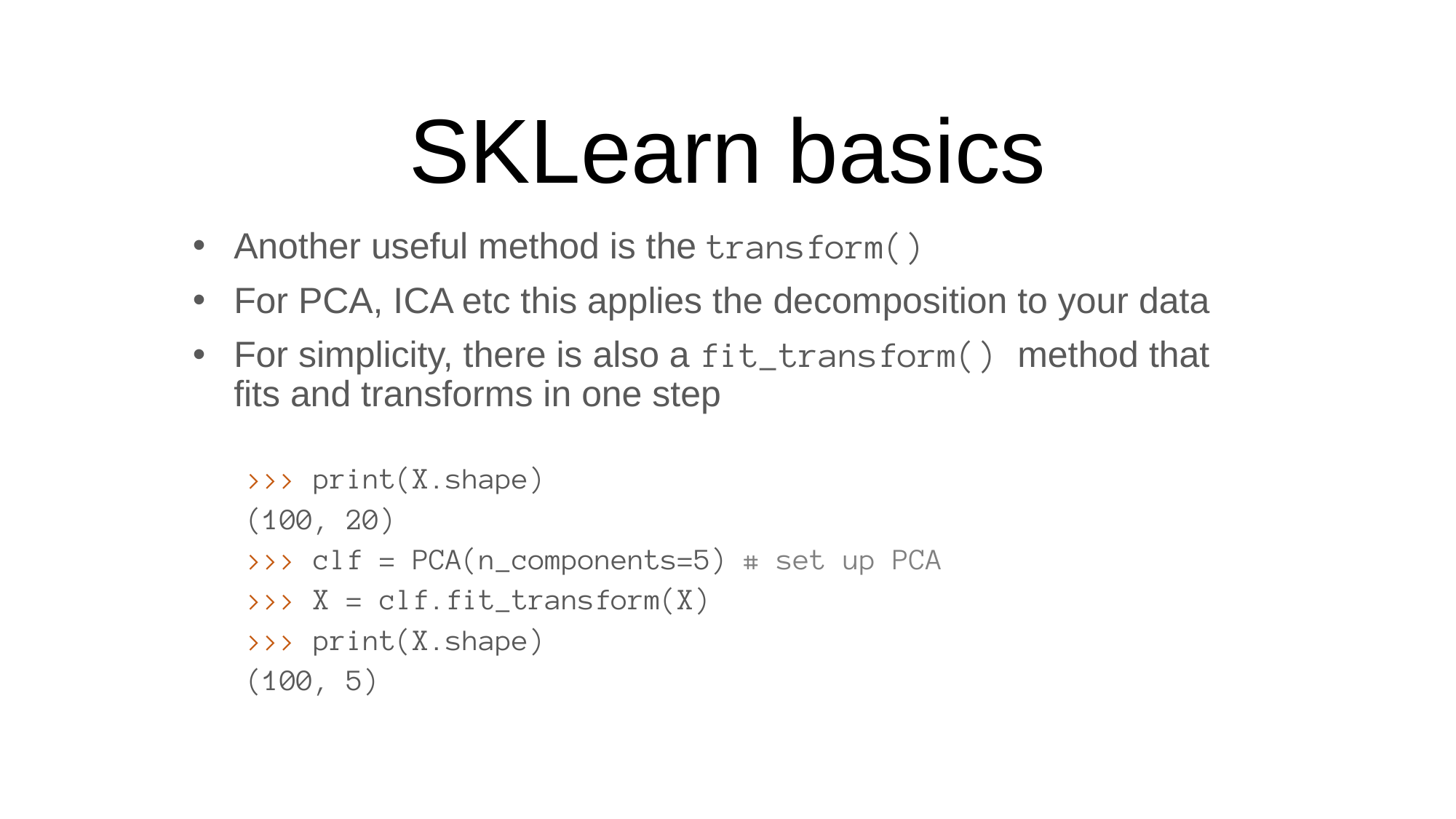

# SKLearn basics
Another useful method is the transform()
For PCA, ICA etc this applies the decomposition to your data
For simplicity, there is also a fit_transform() method that fits and transforms in one step

>>> print(X.shape)
(100, 20)
>>> clf = PCA(n_components=5) # set up PCA
>>> X = clf.fit_transform(X)
>>> print(X.shape)
(100, 5)